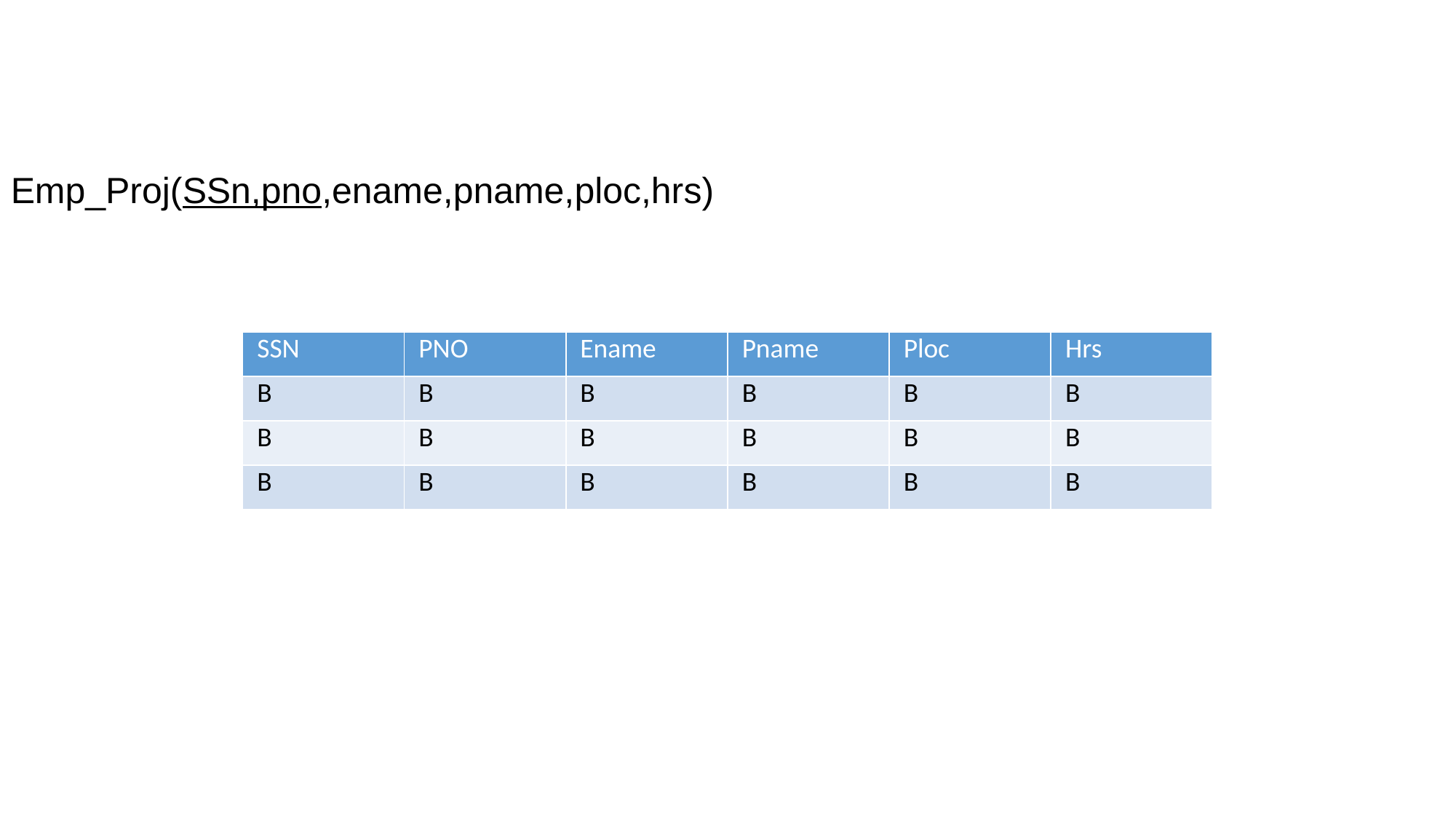

Emp_Proj(SSn,pno,ename,pname,ploc,hrs)

| SSN | PNO | Ename | Pname | Ploc | Hrs |
| --- | --- | --- | --- | --- | --- |
| B | B | B | B | B | B |
| B | B | B | B | B | B |
| B | B | B | B | B | B |